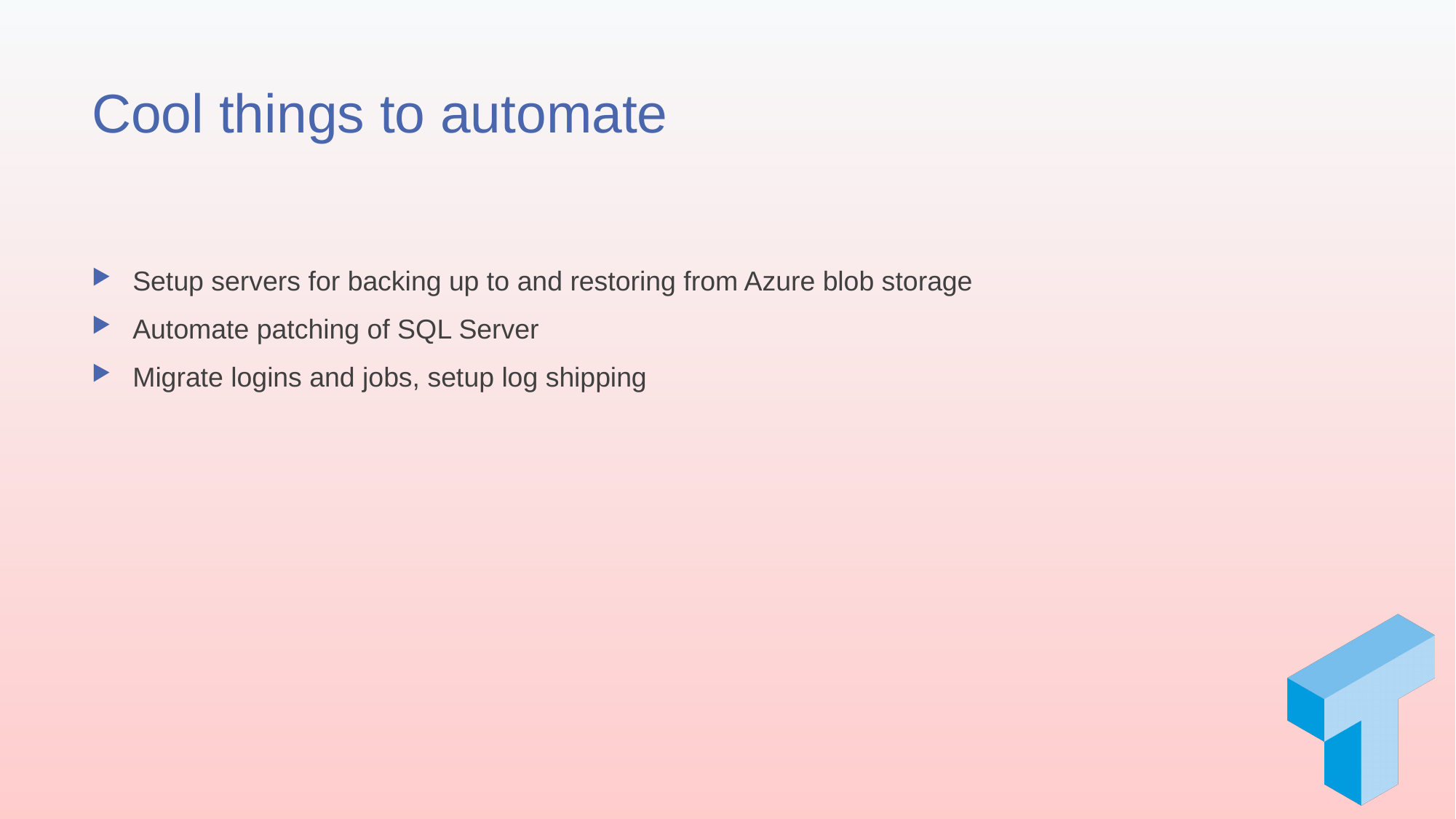

# Cool things to automate
Setup servers for backing up to and restoring from Azure blob storage
Automate patching of SQL Server
Migrate logins and jobs, setup log shipping